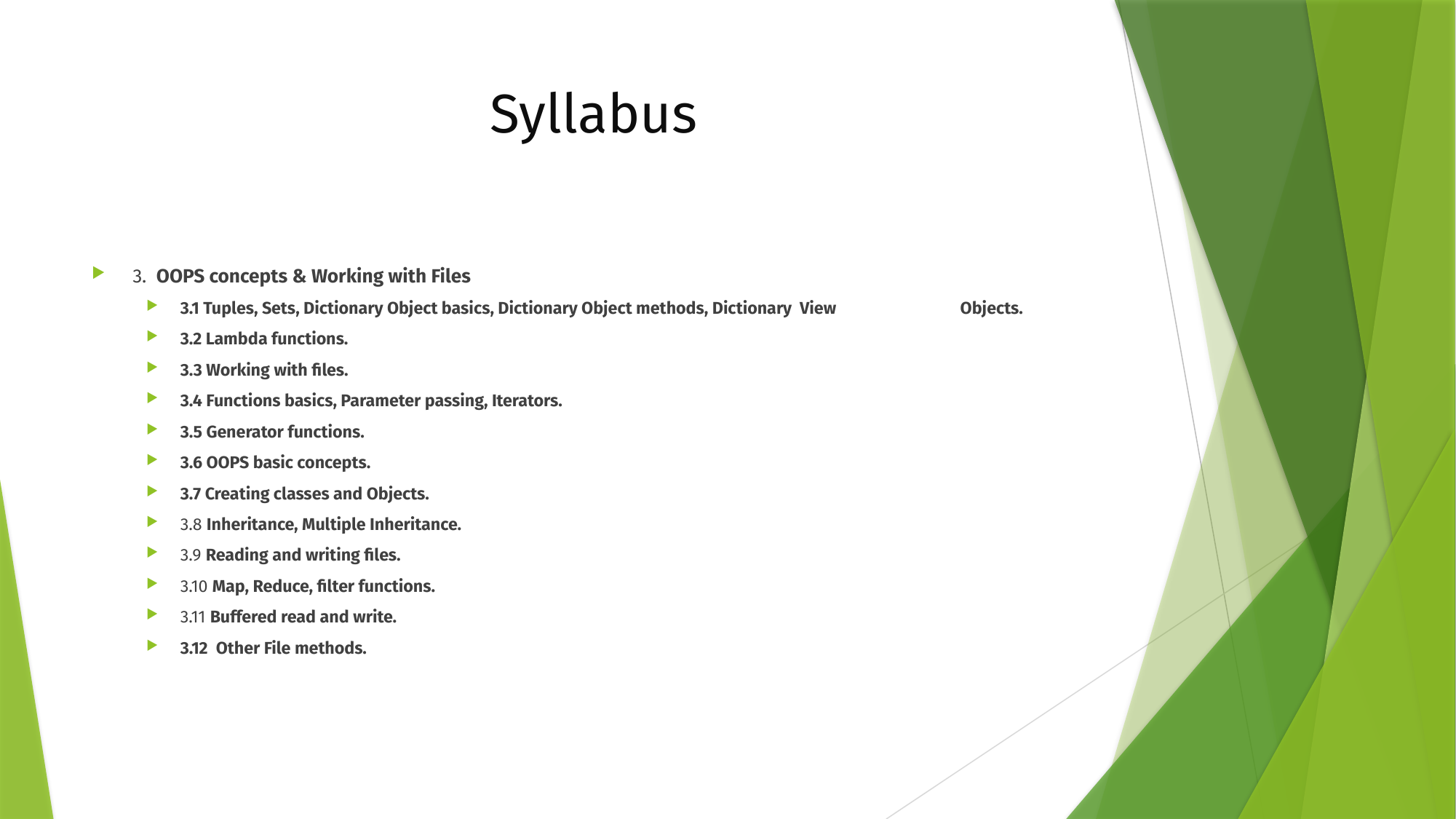

# Syllabus
3.  OOPS concepts & Working with Files
3.1 Tuples, Sets, Dictionary Object basics, Dictionary Object methods, Dictionary  View 	   	    Objects.
3.2 Lambda functions.
3.3 Working with files.
3.4 Functions basics, Parameter passing, Iterators.
3.5 Generator functions.
3.6 OOPS basic concepts.
3.7 Creating classes and Objects.
3.8 Inheritance, Multiple Inheritance.
3.9 Reading and writing files.
3.10 Map, Reduce, filter functions.
3.11 Buffered read and write.
3.12  Other File methods.